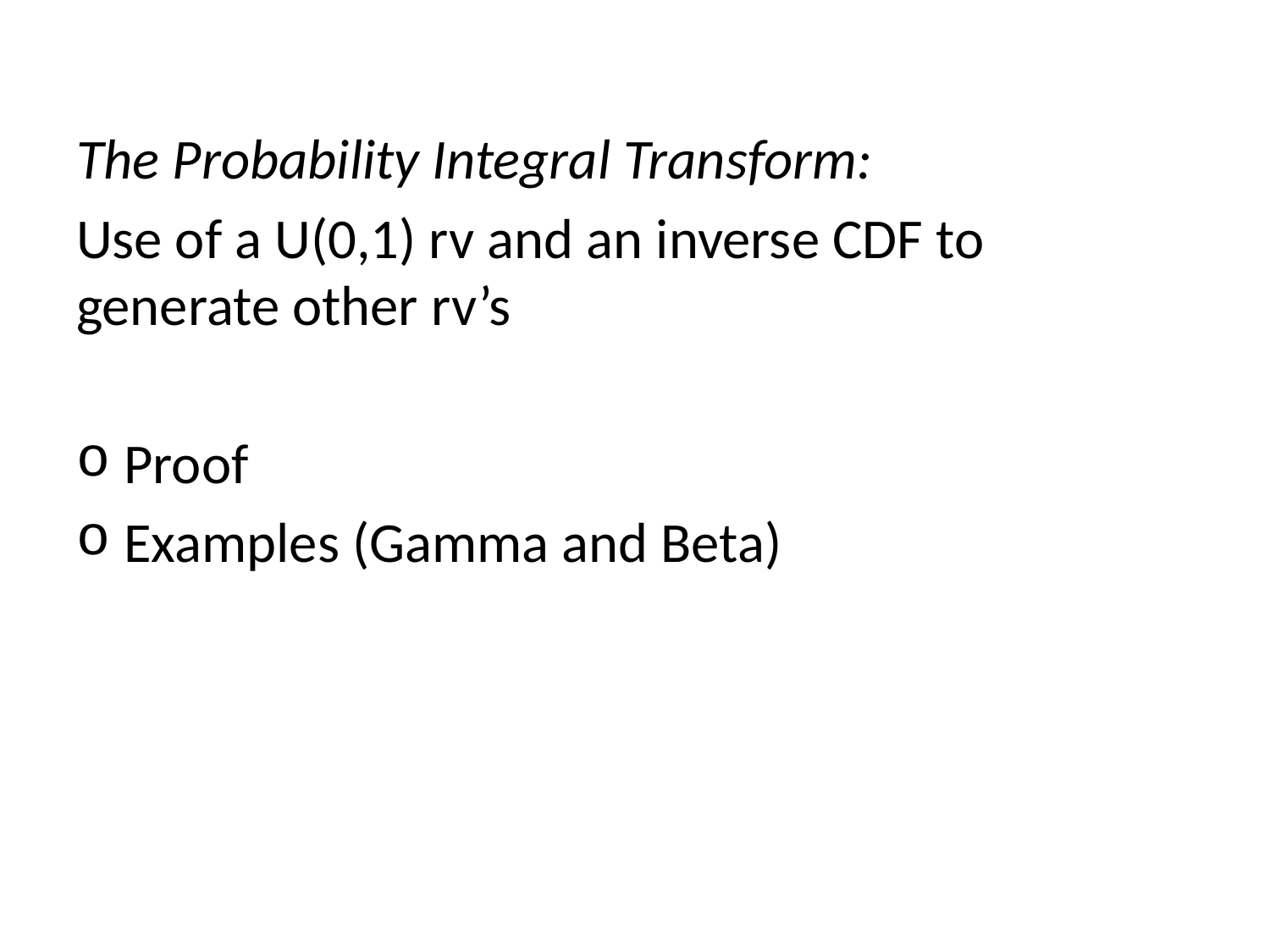

The Probability Integral Transform:
Use of a U(0,1) rv and an inverse CDF to generate other rv’s

Proof
Examples (Gamma and Beta)